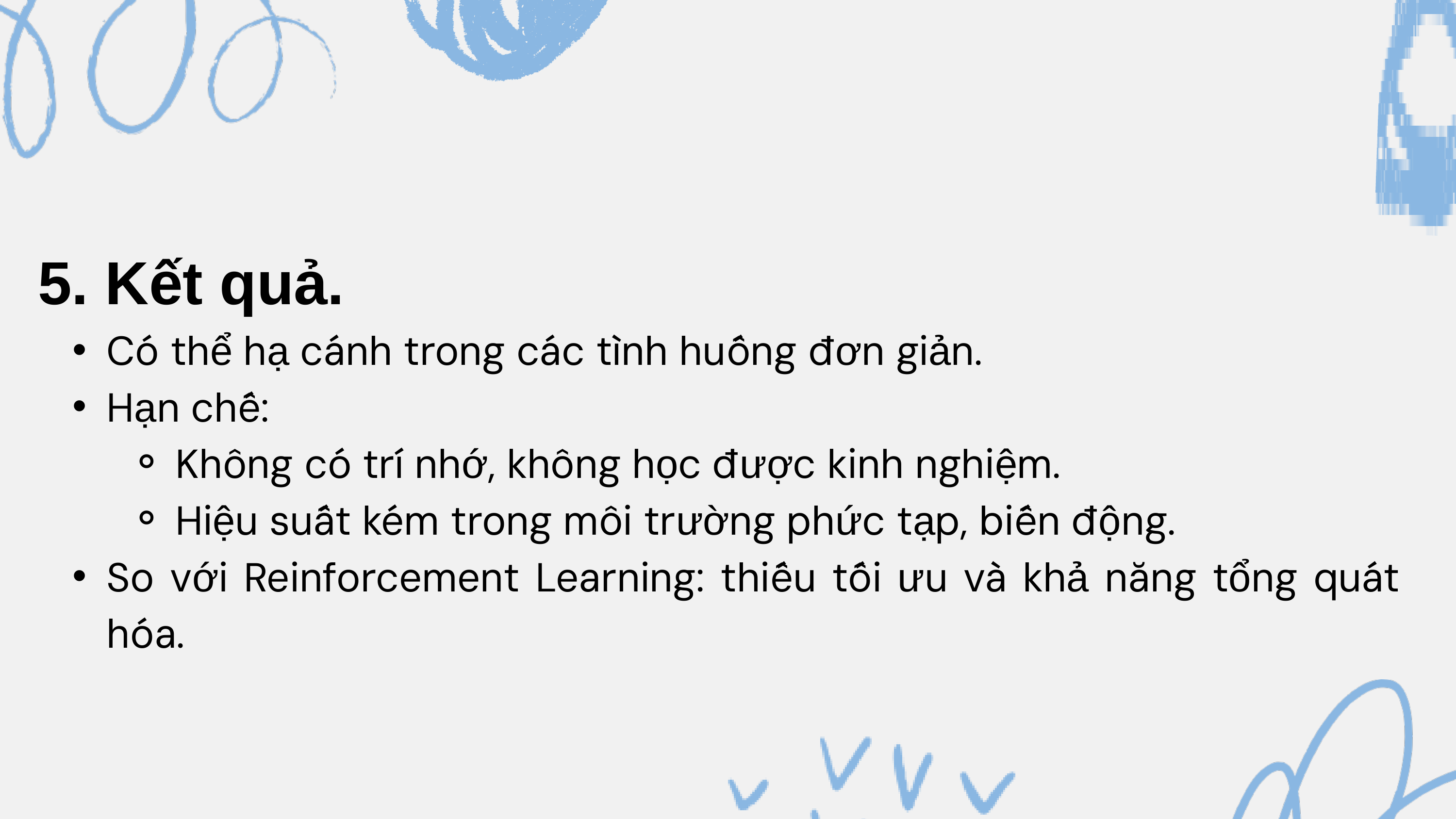

5. Kết quả.
Có thể hạ cánh trong các tình huống đơn giản.
Hạn chế:
Không có trí nhớ, không học được kinh nghiệm.
Hiệu suất kém trong môi trường phức tạp, biến động.
So với Reinforcement Learning: thiếu tối ưu và khả năng tổng quát hóa.